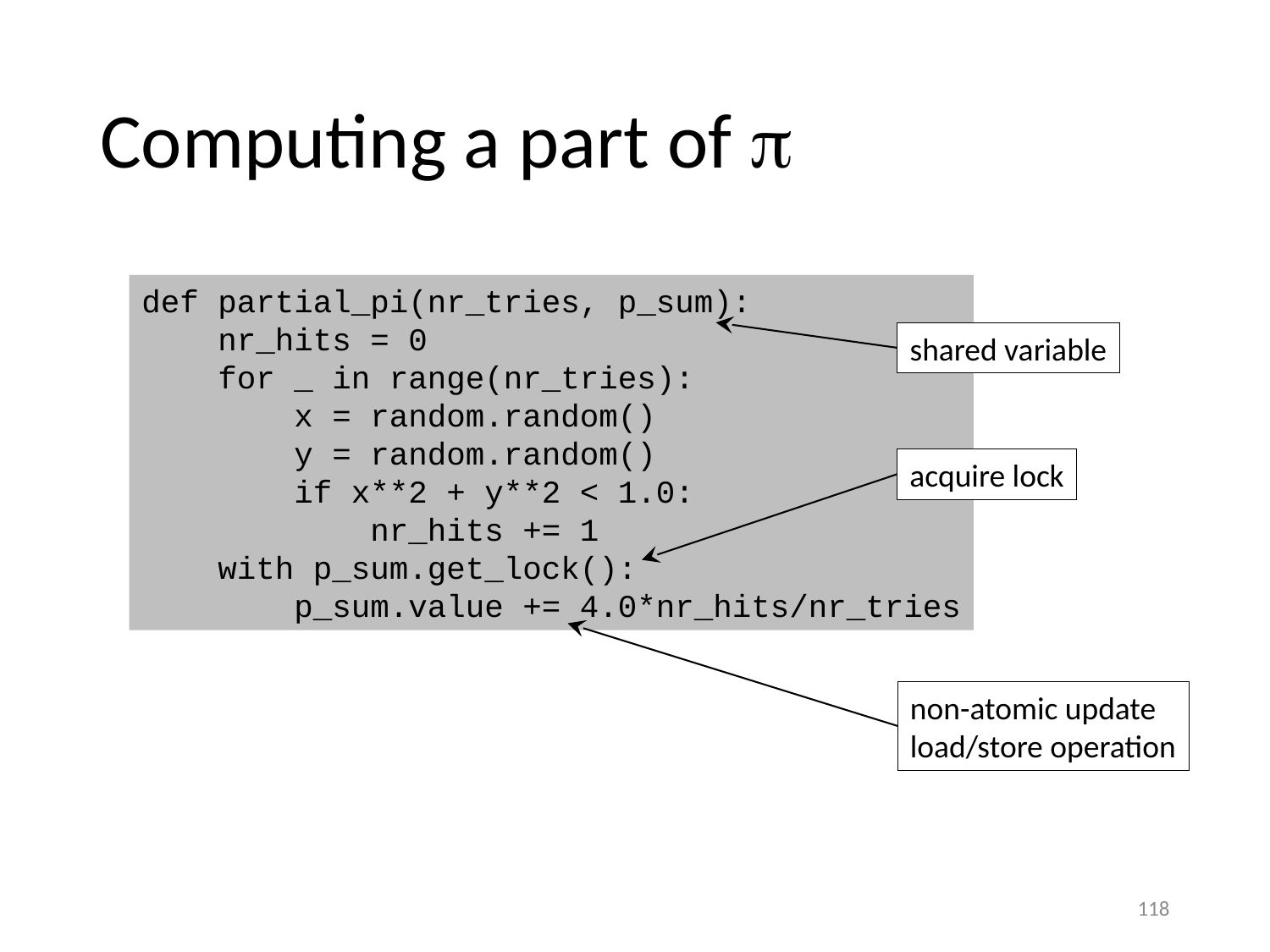

# Computing a part of π
def partial_pi(nr_tries, p_sum):
    nr_hits = 0
    for _ in range(nr_tries):
        x = random.random()
        y = random.random()
        if x**2 + y**2 < 1.0:
            nr_hits += 1
    with p_sum.get_lock():
        p_sum.value += 4.0*nr_hits/nr_tries
shared variable
acquire lock
non-atomic update
load/store operation
118